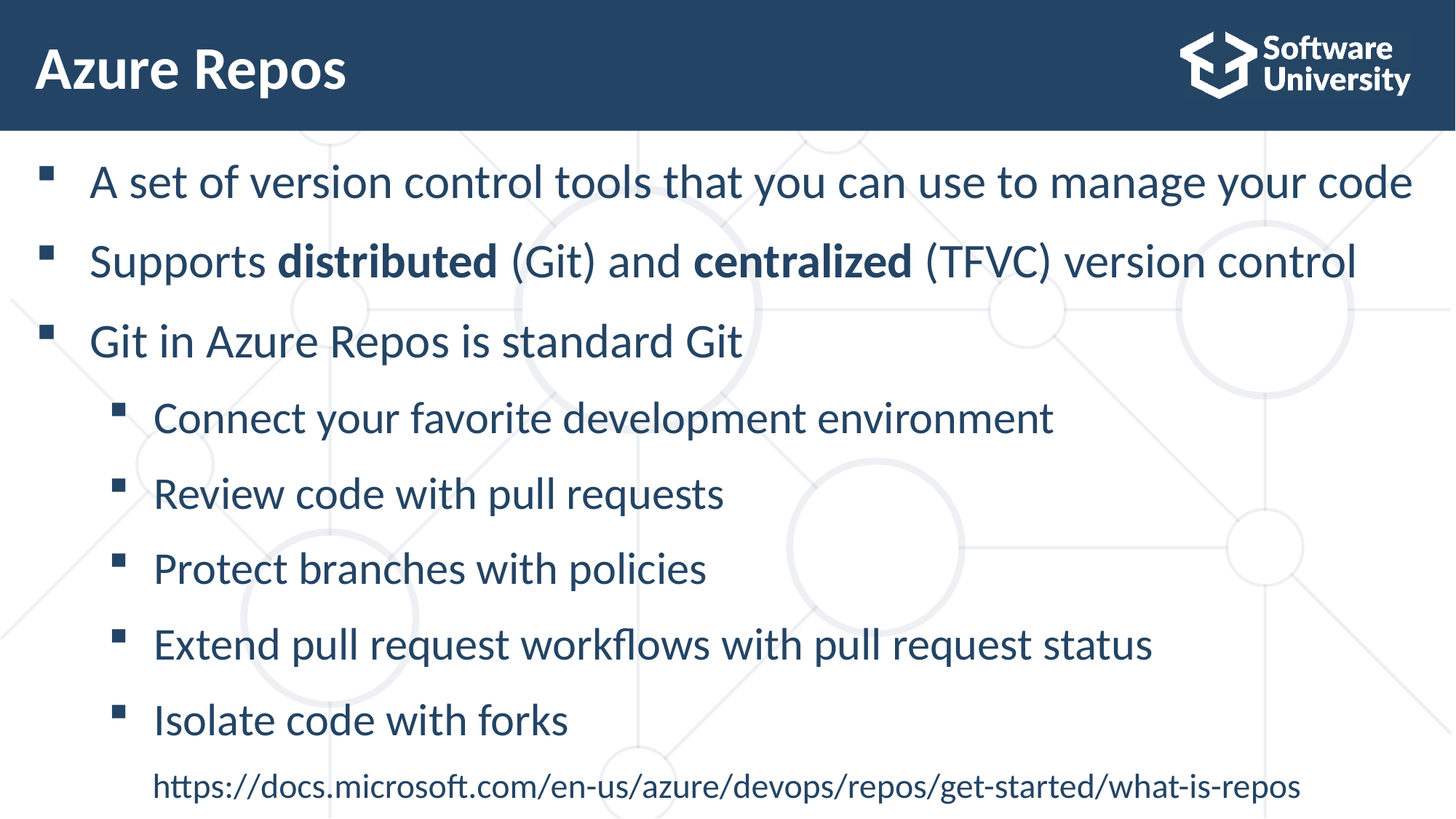

# Azure Repos
A set of version control tools that you can use to manage your code
Supports distributed (Git) and centralized (TFVC) version control
Git in Azure Repos is standard Git
Connect your favorite development environment
Review code with pull requests
Protect branches with policies
Extend pull request workflows with pull request status
Isolate code with forks
https://docs.microsoft.com/en-us/azure/devops/repos/get-started/what-is-repos